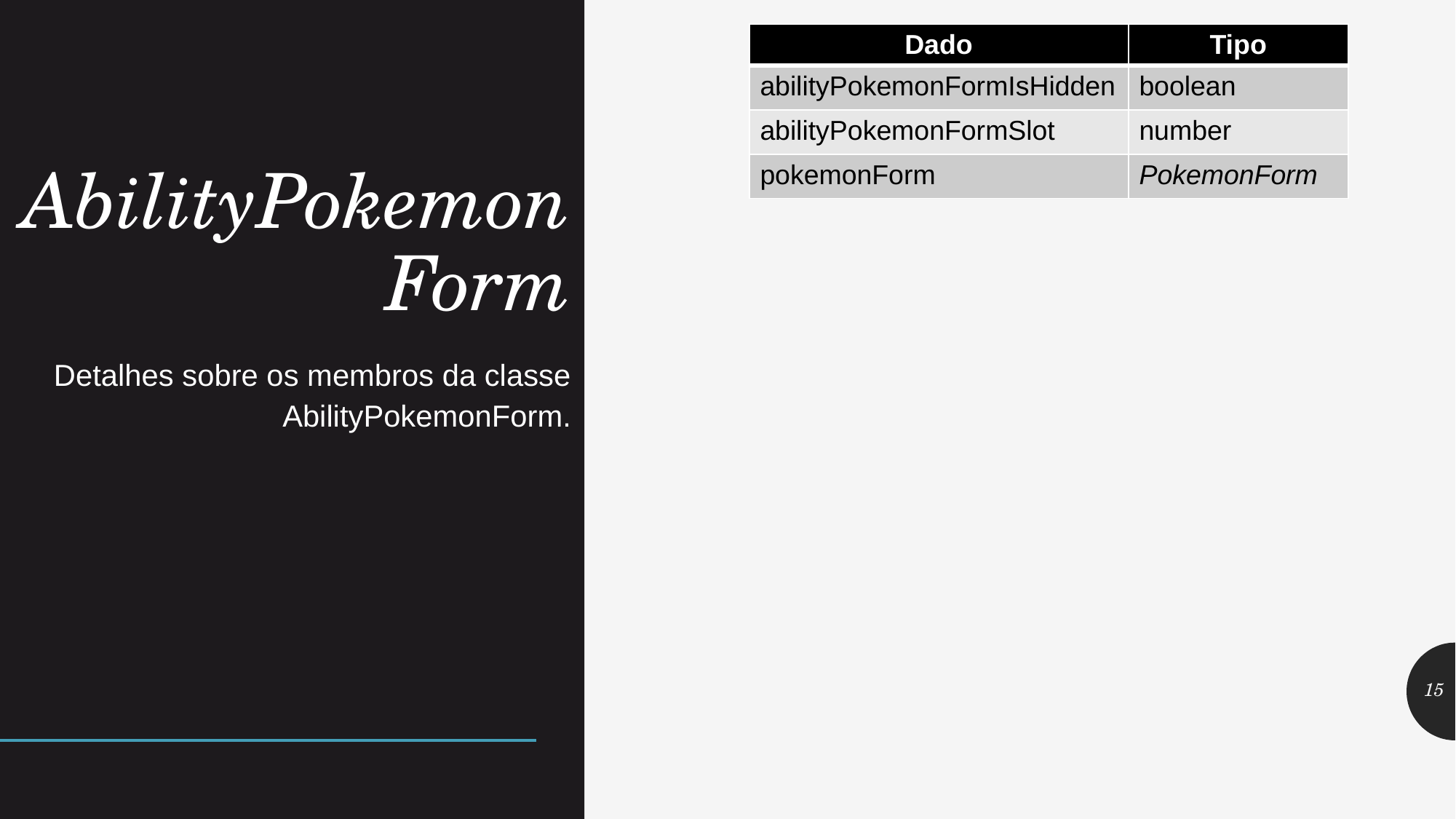

| Dado | Tipo |
| --- | --- |
| abilityPokemonFormIsHidden | boolean |
| abilityPokemonFormSlot | number |
| pokemonForm | PokemonForm |
# AbilityPokemonForm
Detalhes sobre os membros da classe AbilityPokemonForm.
15